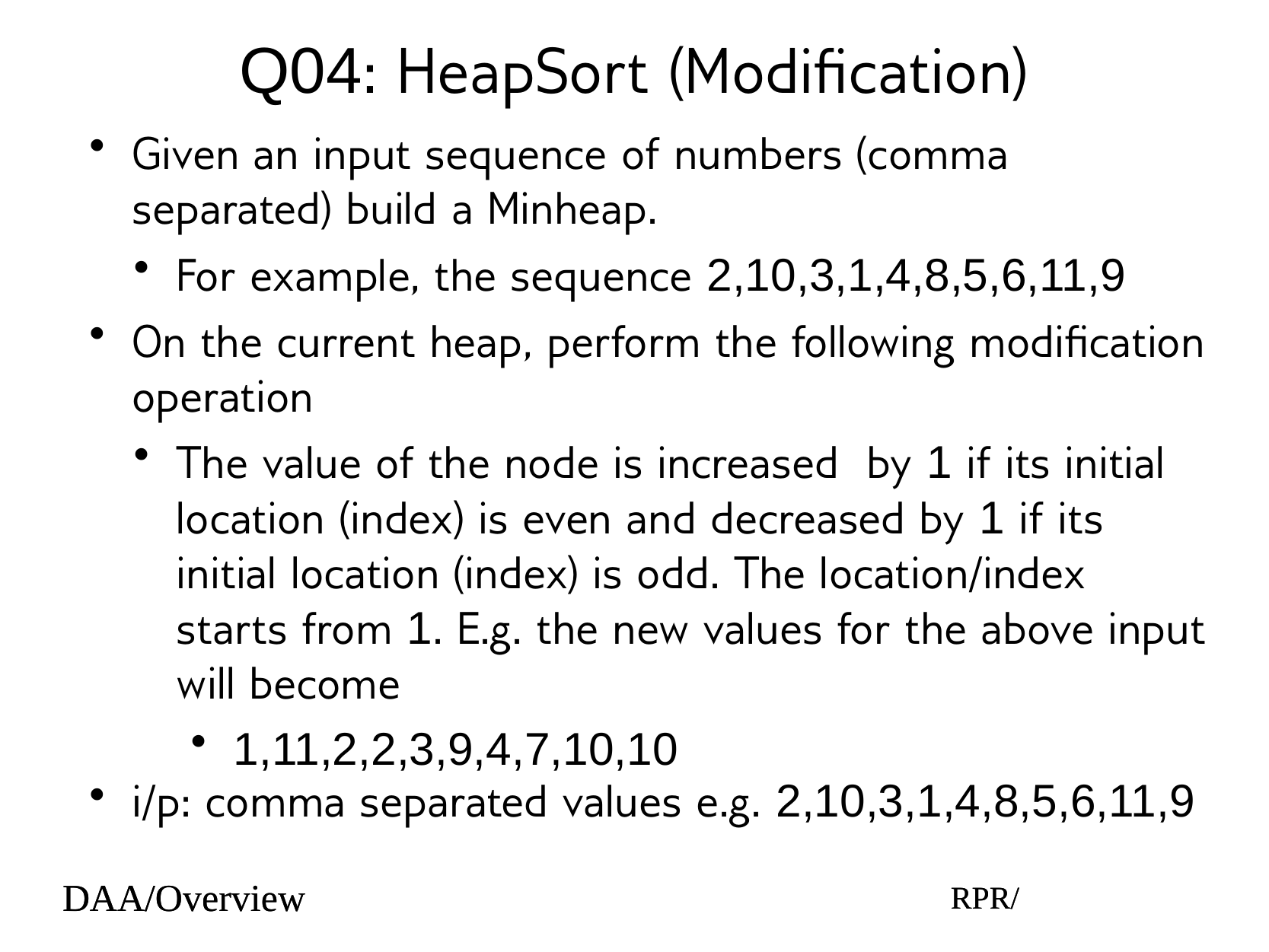

# Q04: HeapSort (Modification)
Given an input sequence of numbers (comma separated) build a Minheap.
For example, the sequence 2,10,3,1,4,8,5,6,11,9
On the current heap, perform the following modification operation
The value of the node is increased  by 1 if its initial location (index) is even and decreased by 1 if its initial location (index) is odd. The location/index starts from 1. E.g. the new values for the above input will become
1,11,2,2,3,9,4,7,10,10
i/p: comma separated values e.g. 2,10,3,1,4,8,5,6,11,9
DAA/Overview
RPR/
12